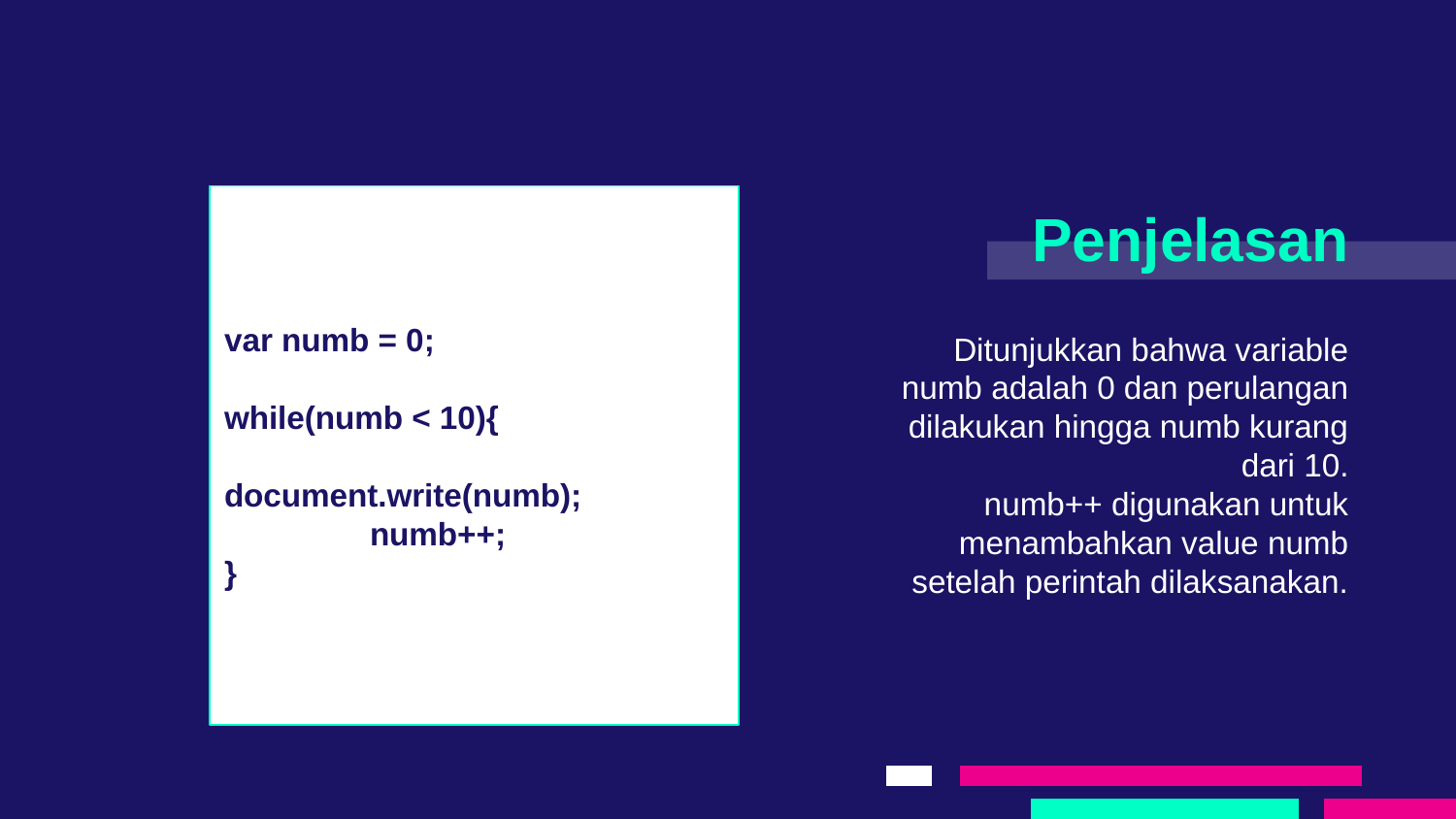

var numb = 0;

while(numb < 10){
	document.write(numb);
	numb++;
}
# Penjelasan
Ditunjukkan bahwa variable numb adalah 0 dan perulangan dilakukan hingga numb kurang dari 10.
numb++ digunakan untuk menambahkan value numb setelah perintah dilaksanakan.